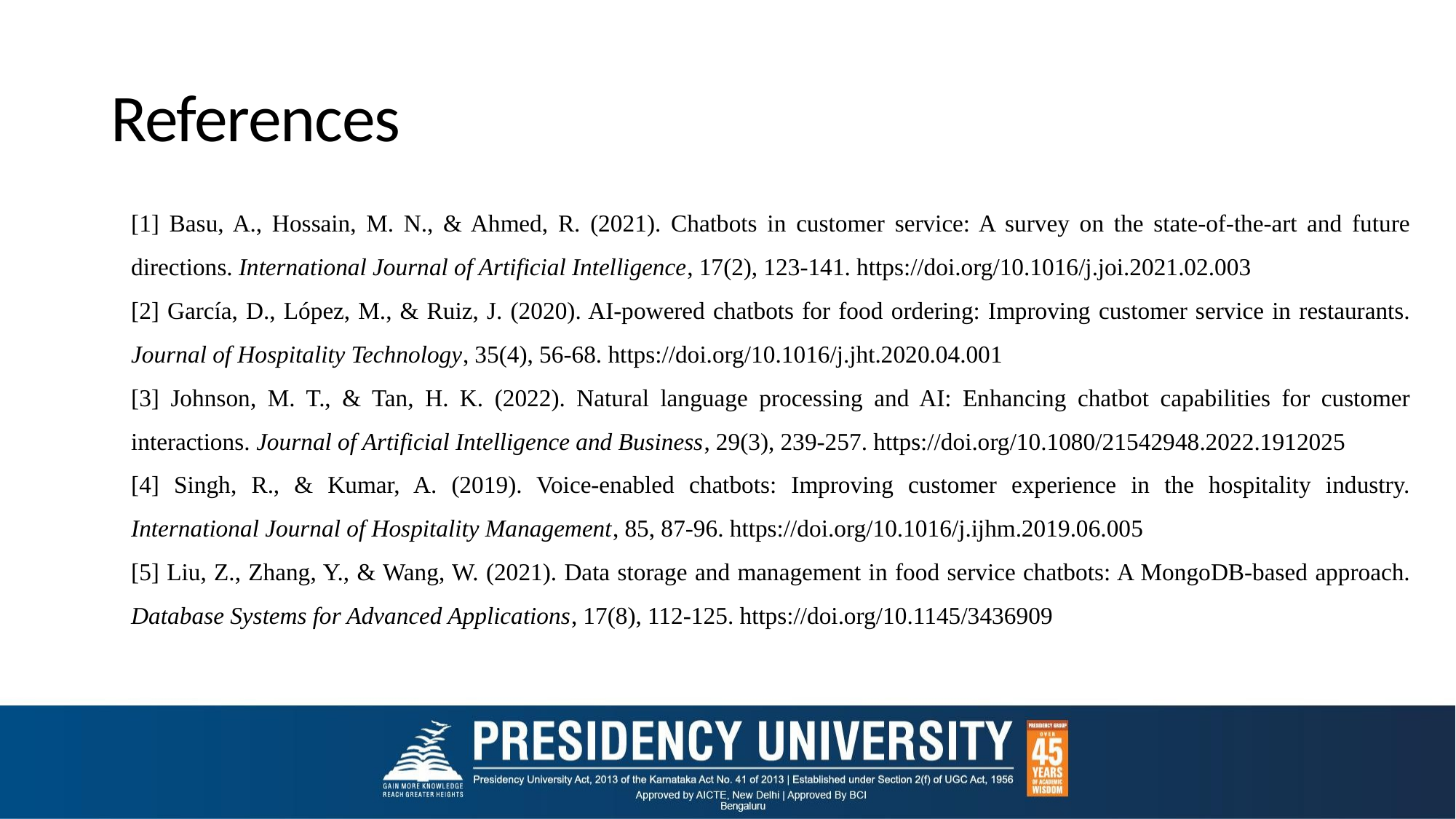

# References
[1] Basu, A., Hossain, M. N., & Ahmed, R. (2021). Chatbots in customer service: A survey on the state-of-the-art and future directions. International Journal of Artificial Intelligence, 17(2), 123-141. https://doi.org/10.1016/j.joi.2021.02.003
[2] García, D., López, M., & Ruiz, J. (2020). AI-powered chatbots for food ordering: Improving customer service in restaurants. Journal of Hospitality Technology, 35(4), 56-68. https://doi.org/10.1016/j.jht.2020.04.001
[3] Johnson, M. T., & Tan, H. K. (2022). Natural language processing and AI: Enhancing chatbot capabilities for customer interactions. Journal of Artificial Intelligence and Business, 29(3), 239-257. https://doi.org/10.1080/21542948.2022.1912025
[4] Singh, R., & Kumar, A. (2019). Voice-enabled chatbots: Improving customer experience in the hospitality industry. International Journal of Hospitality Management, 85, 87-96. https://doi.org/10.1016/j.ijhm.2019.06.005
[5] Liu, Z., Zhang, Y., & Wang, W. (2021). Data storage and management in food service chatbots: A MongoDB-based approach. Database Systems for Advanced Applications, 17(8), 112-125. https://doi.org/10.1145/3436909